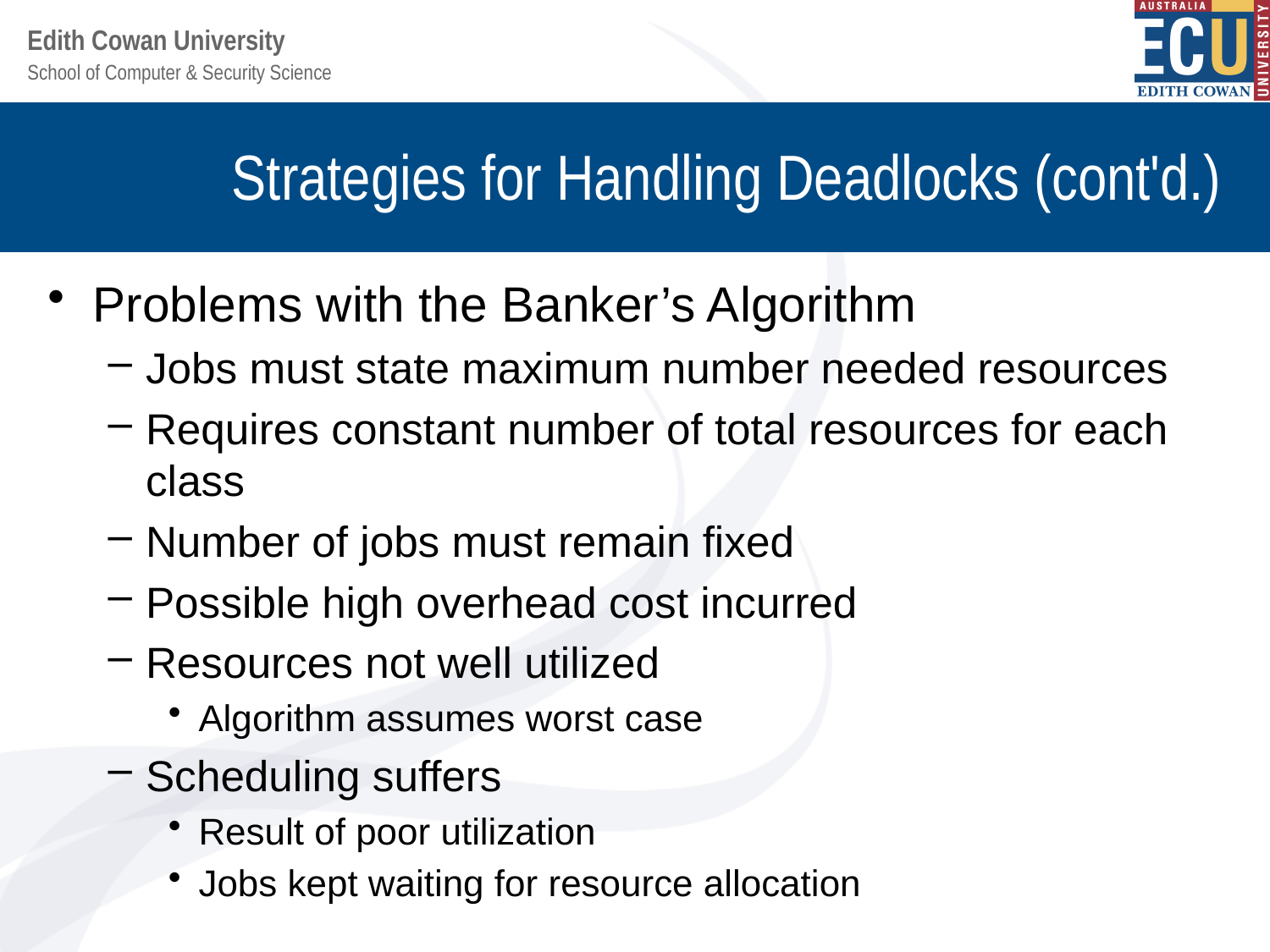

# Strategies for Handling Deadlocks (cont'd.)
Problems with the Banker’s Algorithm
Jobs must state maximum number needed resources
Requires constant number of total resources for each class
Number of jobs must remain fixed
Possible high overhead cost incurred
Resources not well utilized
Algorithm assumes worst case
Scheduling suffers
Result of poor utilization
Jobs kept waiting for resource allocation